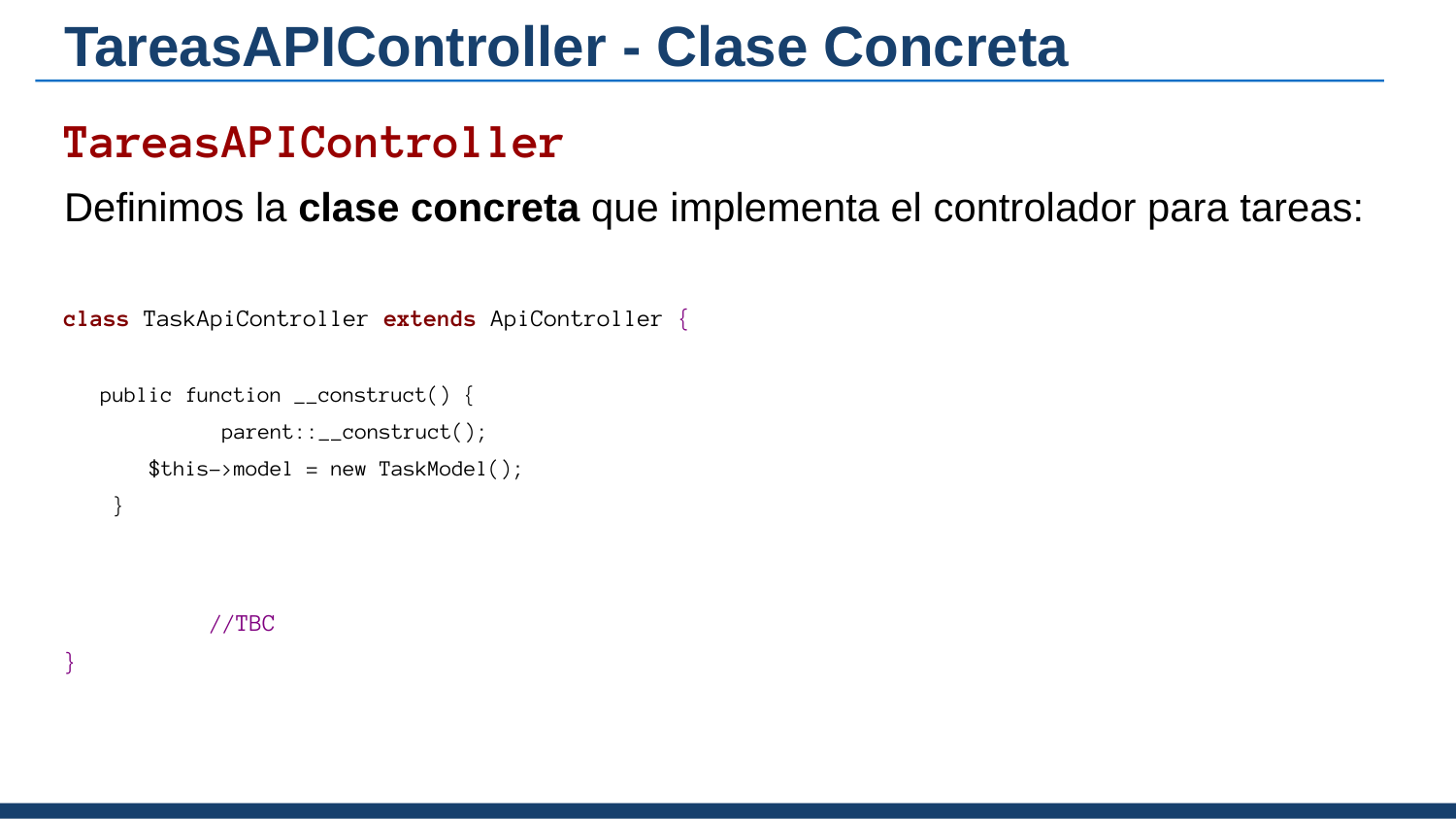

# TareasAPIController - Clase Concreta
TareasAPIController
Definimos la clase concreta que implementa el controlador para tareas:

class TaskApiController extends ApiController {

   public function __construct() {
	 parent::__construct();
       $this->model = new TaskModel();
    }

	//TBC
}